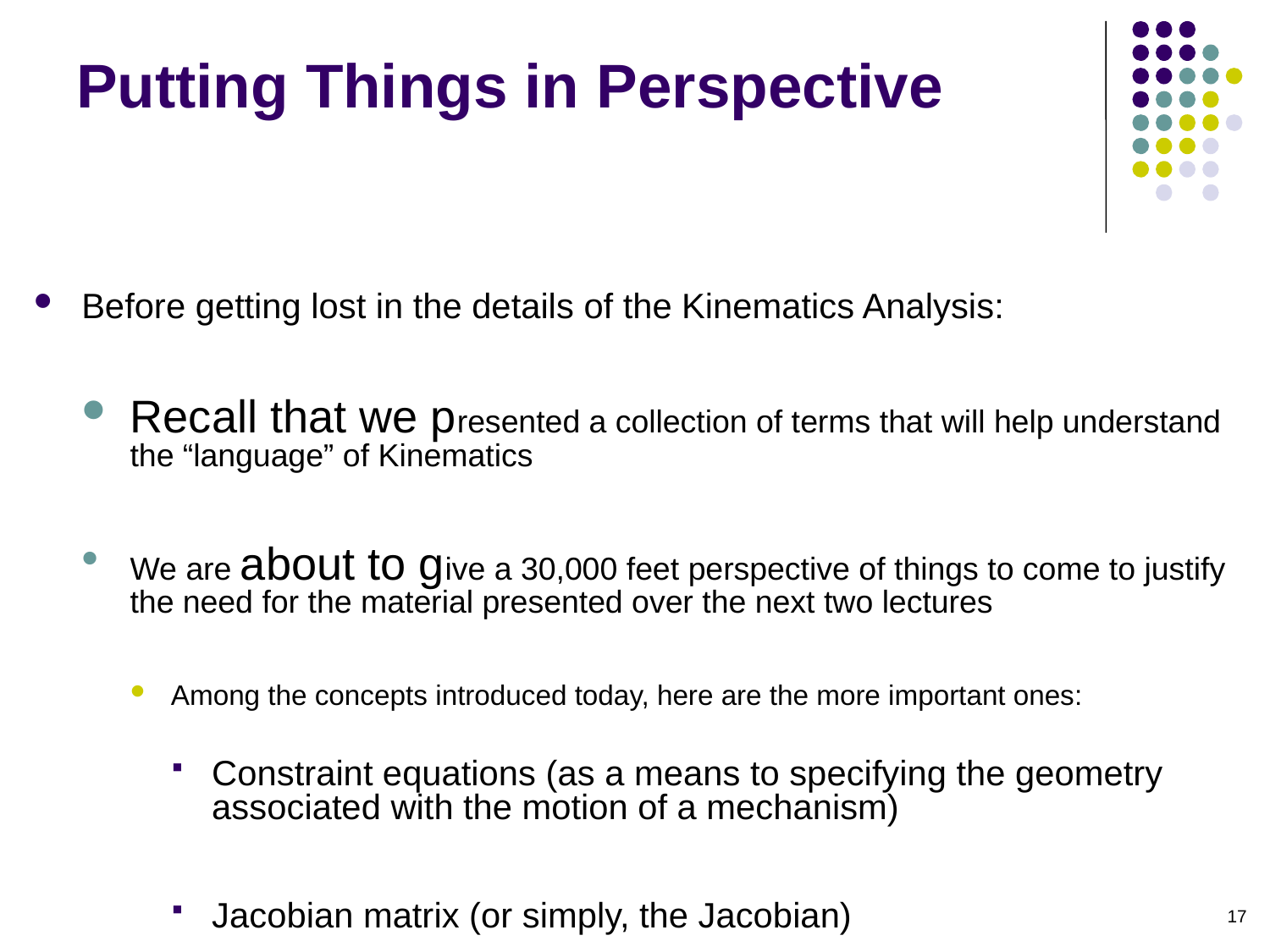

# Putting Things in Perspective
Before getting lost in the details of the Kinematics Analysis:

Recall that we presented a collection of terms that will help understand the “language” of Kinematics

We are about to give a 30,000 feet perspective of things to come to justify the need for the material presented over the next two lectures

Among the concepts introduced today, here are the more important ones:

Constraint equations (as a means to specifying the geometry associated with the motion of a mechanism)

Jacobian matrix (or simply, the Jacobian)
17